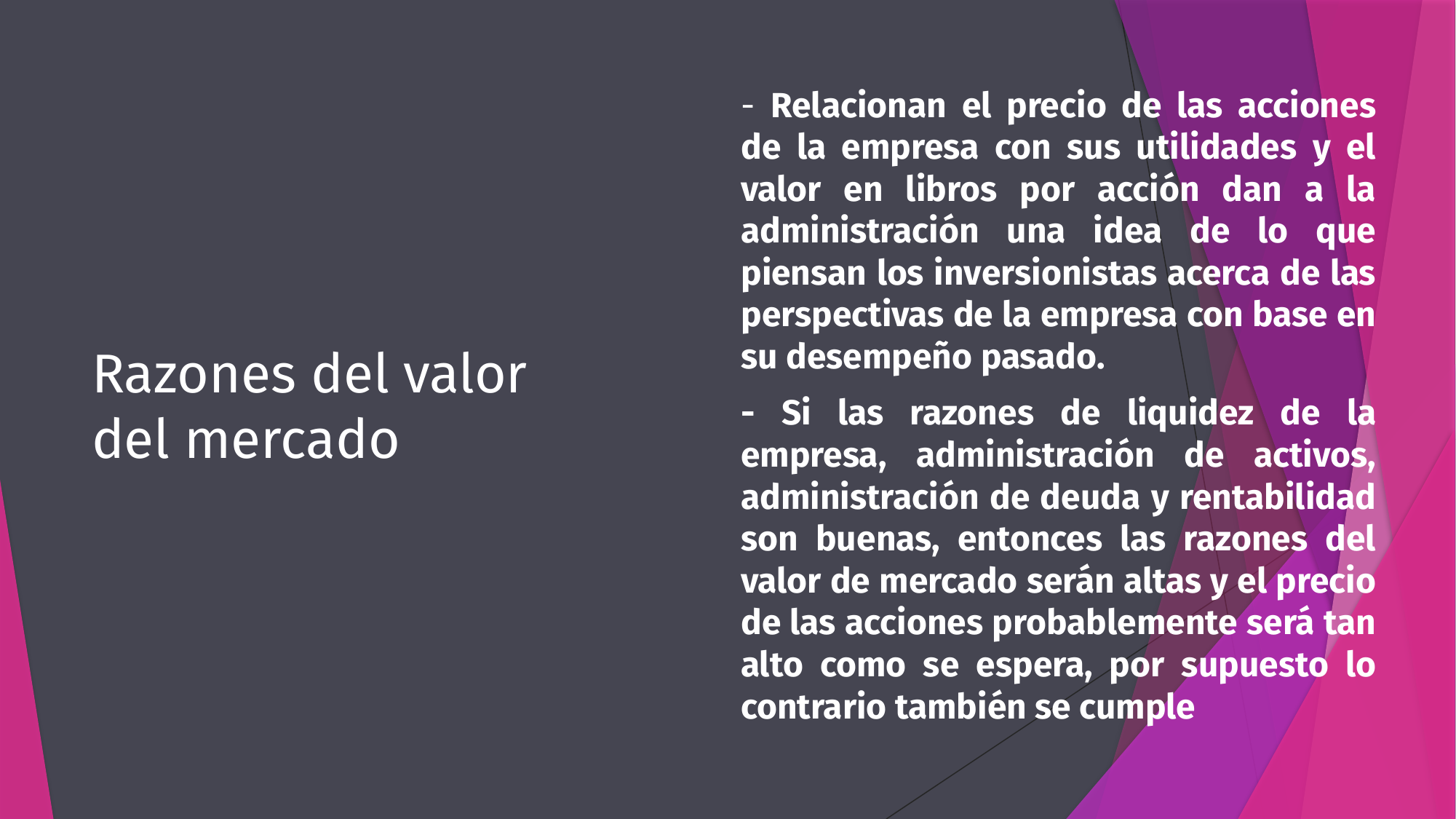

# Razones del valor del mercado
- Relacionan el precio de las acciones de la empresa con sus utilidades y el valor en libros por acción dan a la administración una idea de lo que piensan los inversionistas acerca de las perspectivas de la empresa con base en su desempeño pasado.
- Si las razones de liquidez de la empresa, administración de activos, administración de deuda y rentabilidad son buenas, entonces las razones del valor de mercado serán altas y el precio de las acciones probablemente será tan alto como se espera, por supuesto lo contrario también se cumple